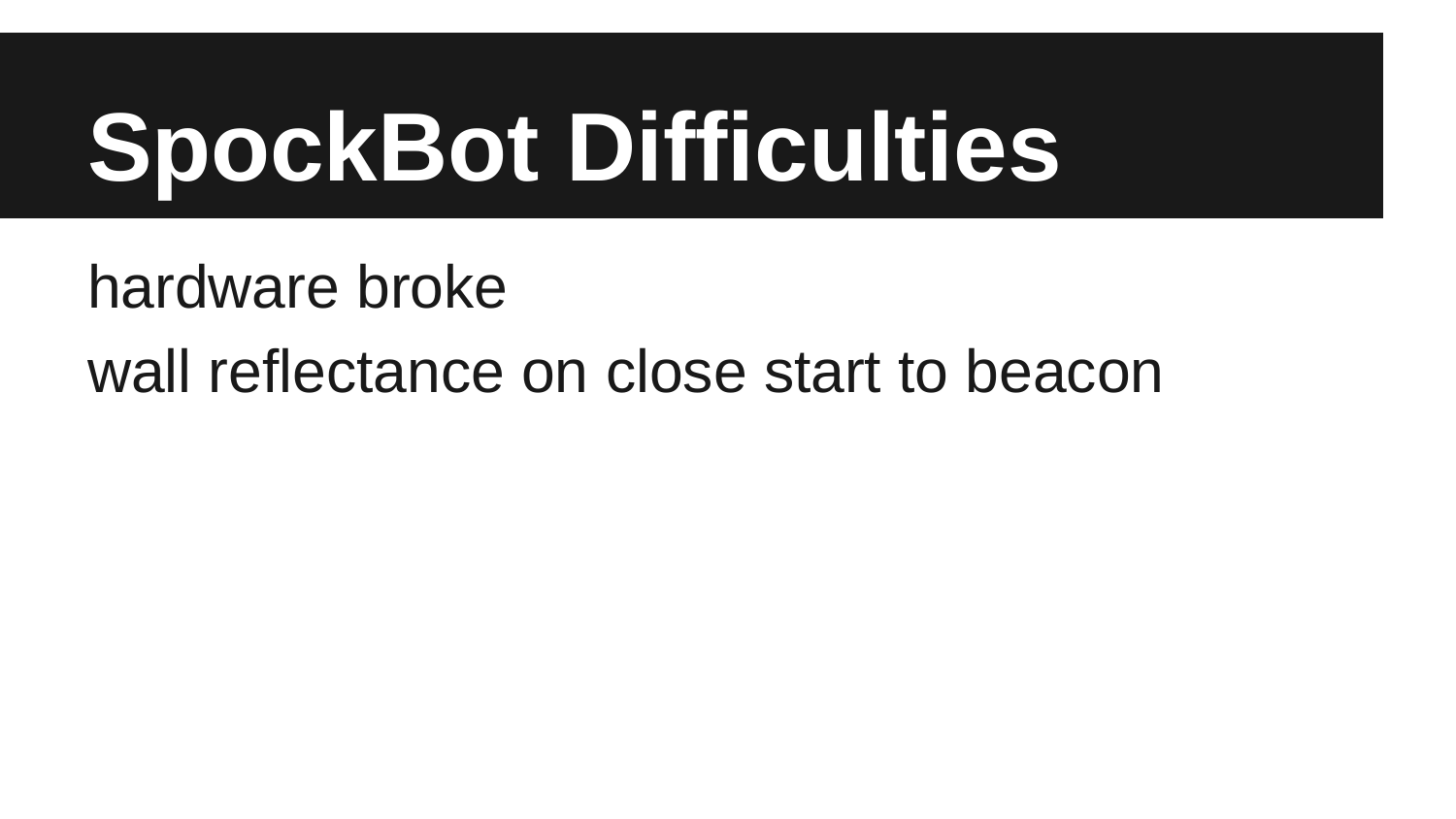

# SpockBot Difficulties
hardware broke
wall reflectance on close start to beacon